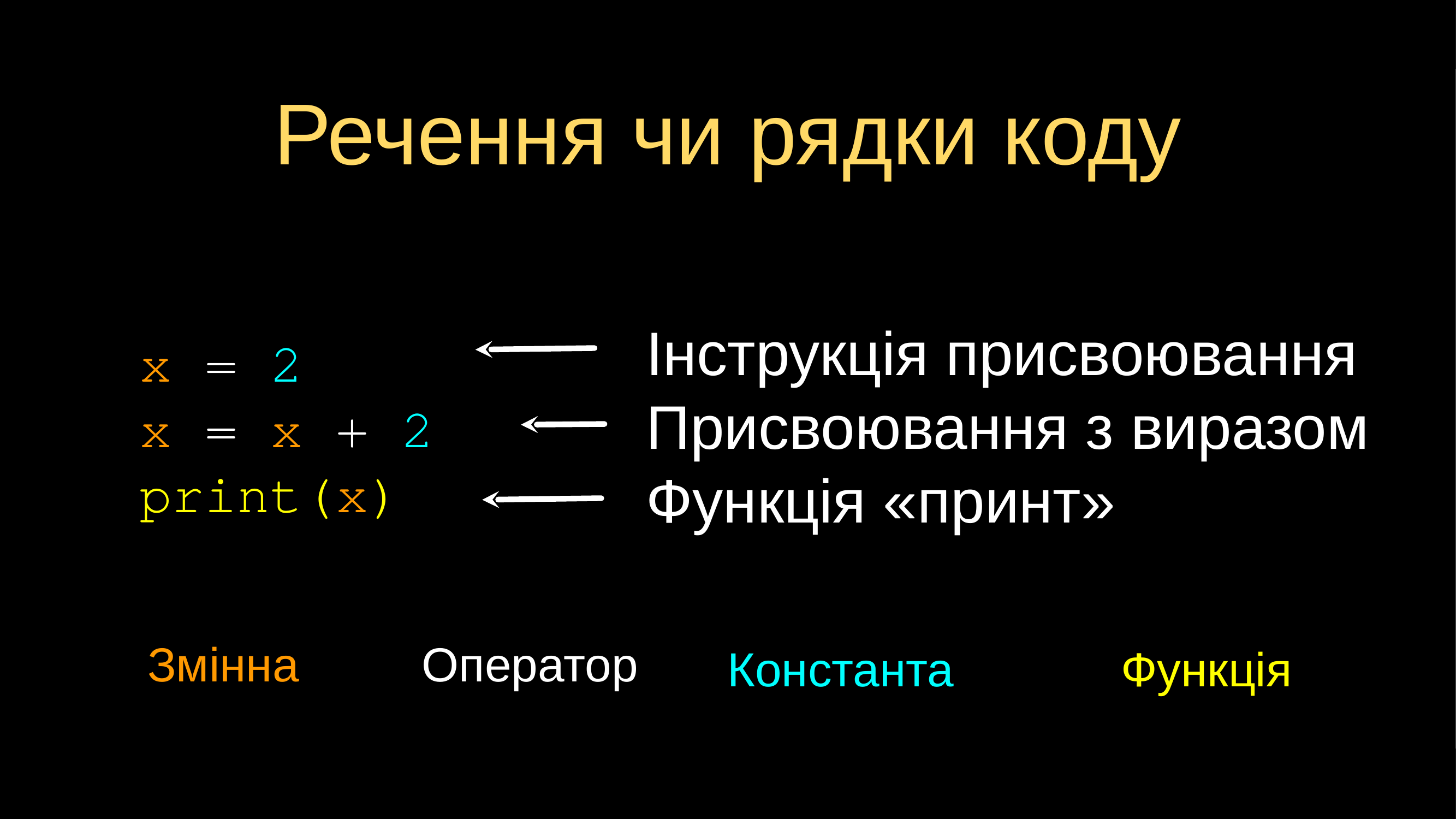

# Речення чи рядки коду
Інструкція присвоювання
Присвоювання з виразом
Функція «принт»
x = 2
x = x + 2
print(x)
Змінна
Оператор
Константа
Функція